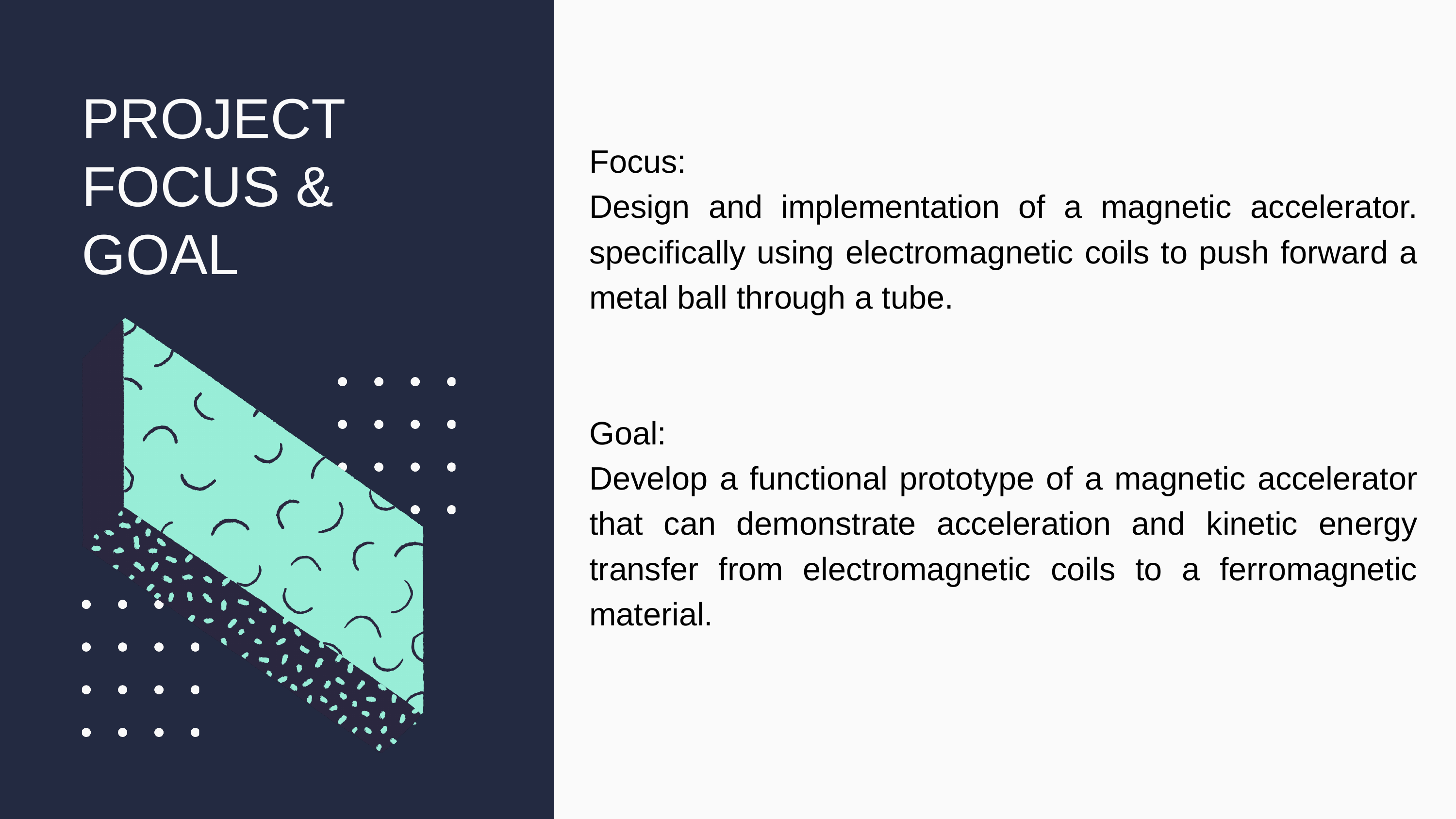

PROJECT FOCUS & GOAL

Focus:
Design and implementation of a magnetic accelerator. specifically using electromagnetic coils to push forward a metal ball through a tube.

Goal:
Develop a functional prototype of a magnetic accelerator that can demonstrate acceleration and kinetic energy transfer from electromagnetic coils to a ferromagnetic material.